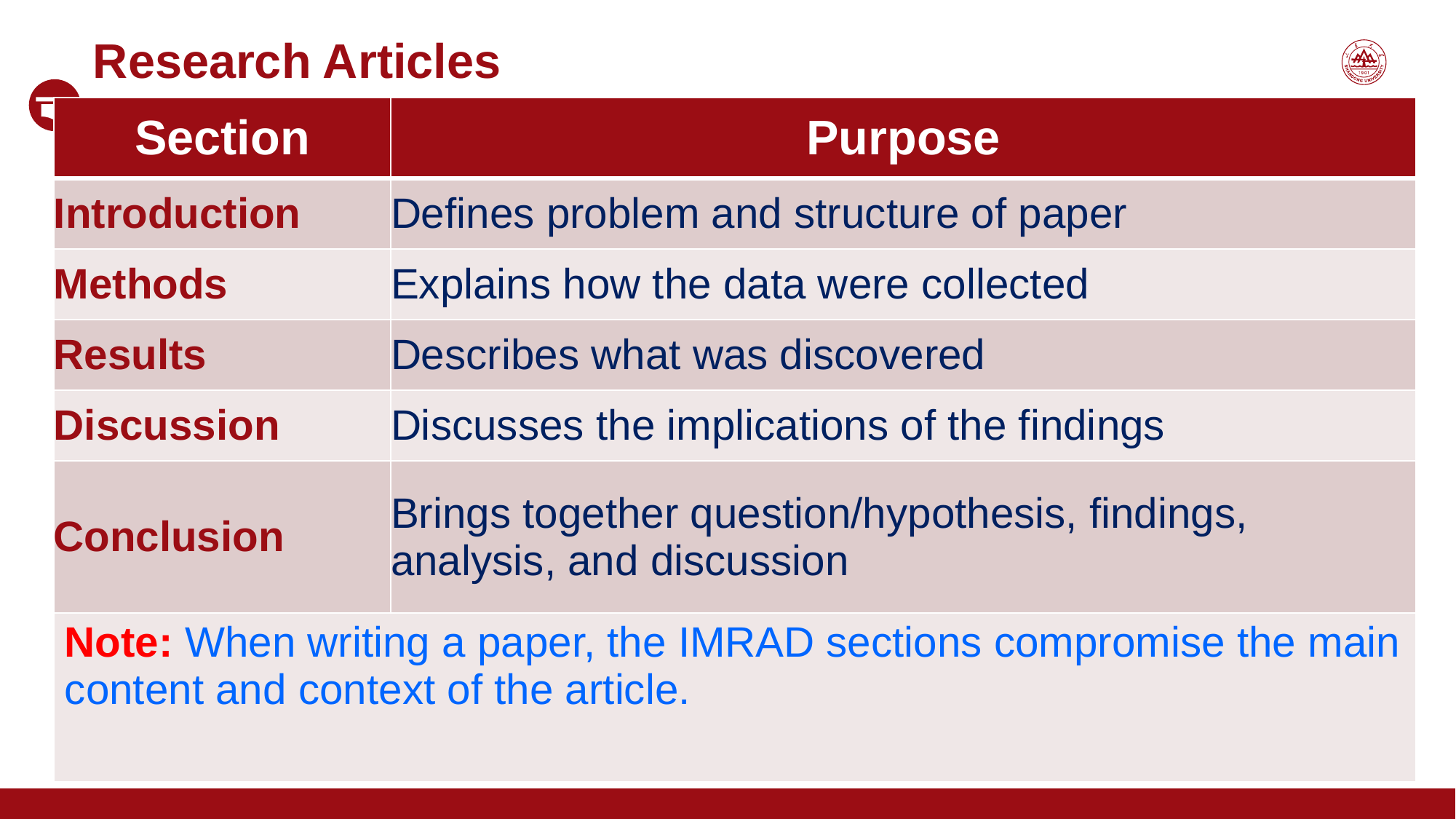

Research Articles

| Section | Purpose |
| --- | --- |
| Introduction | Defines problem and structure of paper |
| Methods | Explains how the data were collected |
| Results | Describes what was discovered |
| Discussion | Discusses the implications of the findings |
| Conclusion | Brings together question/hypothesis, findings, analysis, and discussion |
| Note: When writing a paper, the IMRAD sections compromise the main content and context of the article. |  |